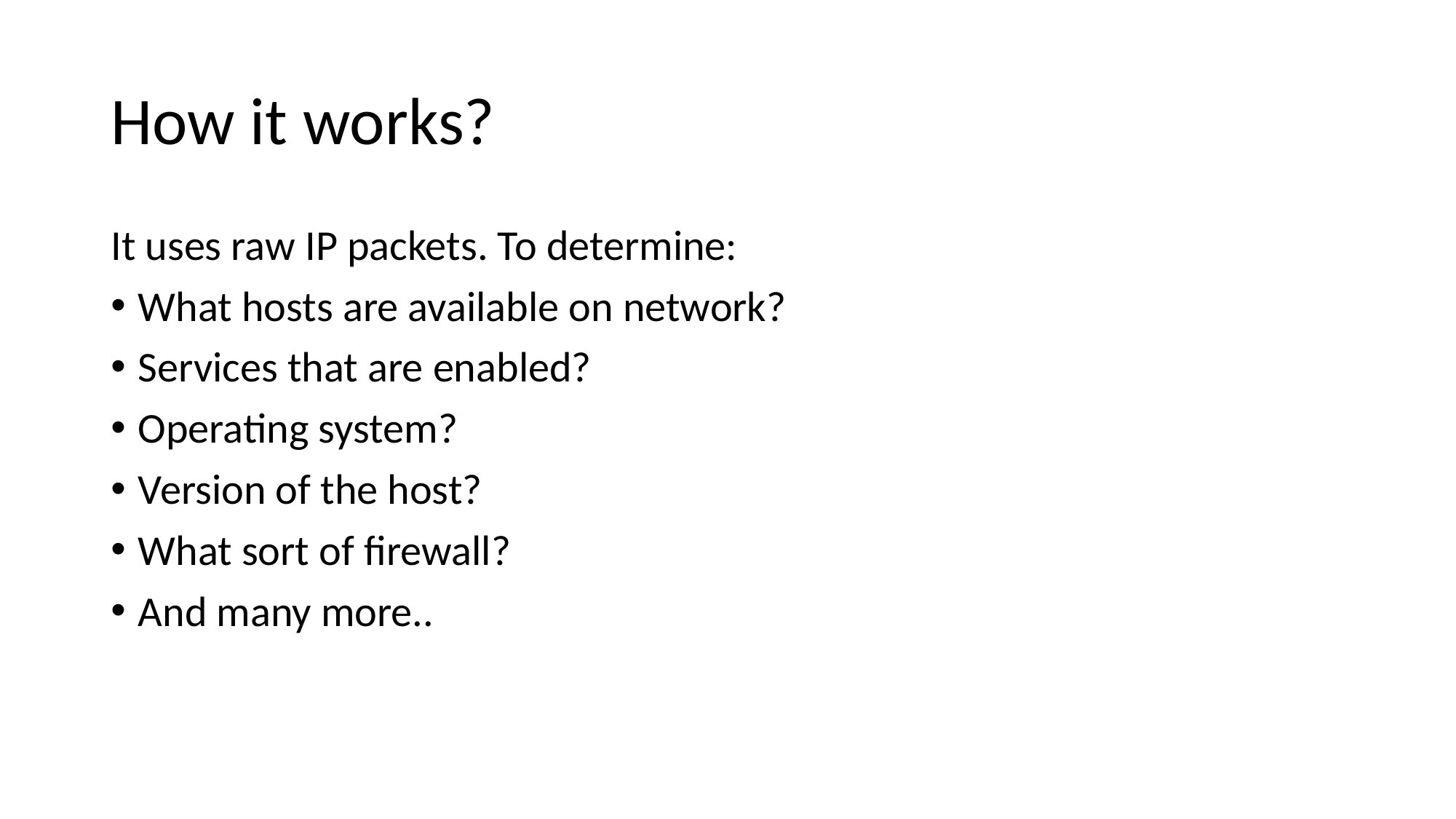

# How it works?
It uses raw IP packets. To determine:
What hosts are available on network?
Services that are enabled?
Operating system?
Version of the host?
What sort of firewall?
And many more..